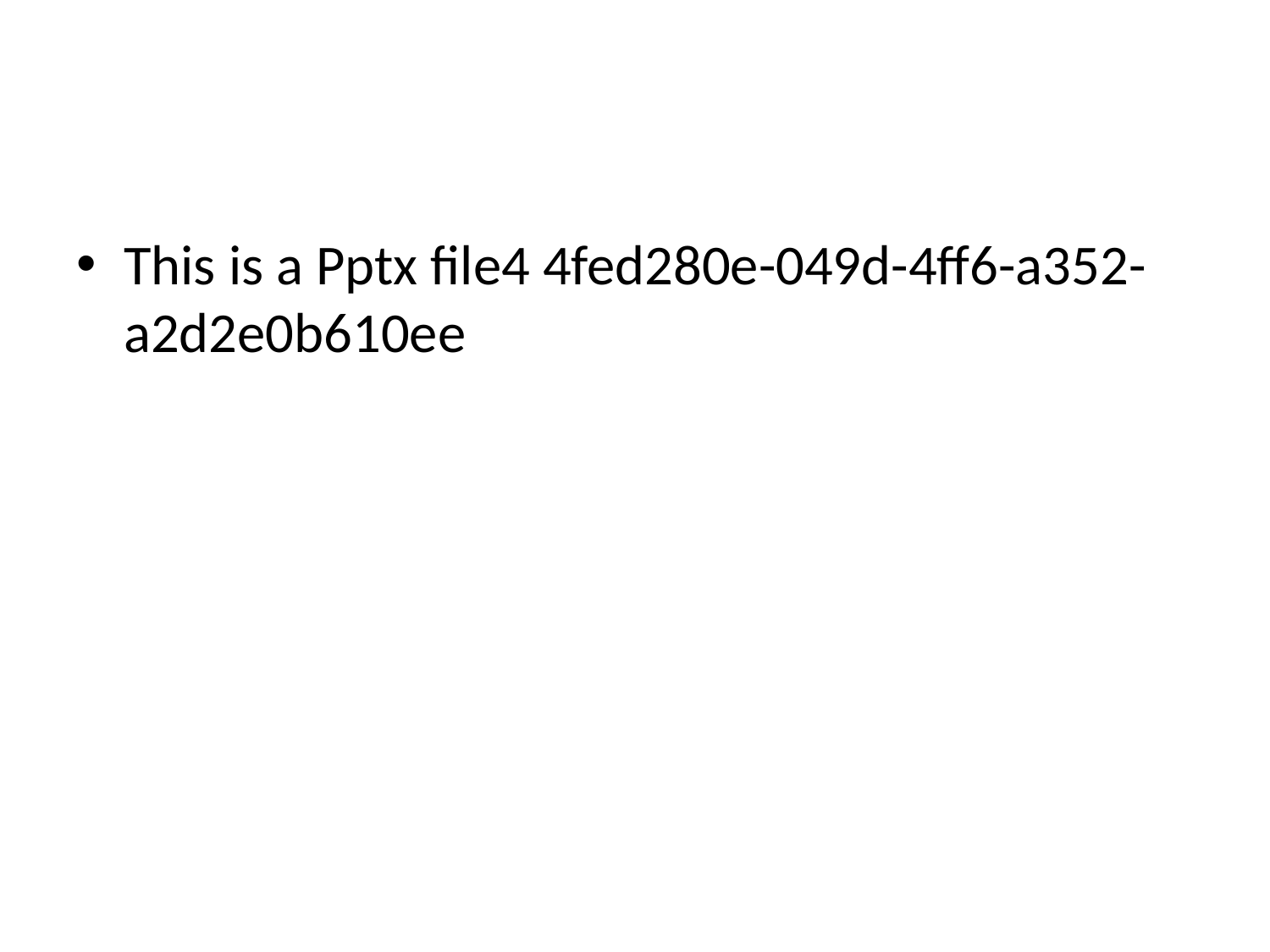

#
This is a Pptx file4 4fed280e-049d-4ff6-a352-a2d2e0b610ee